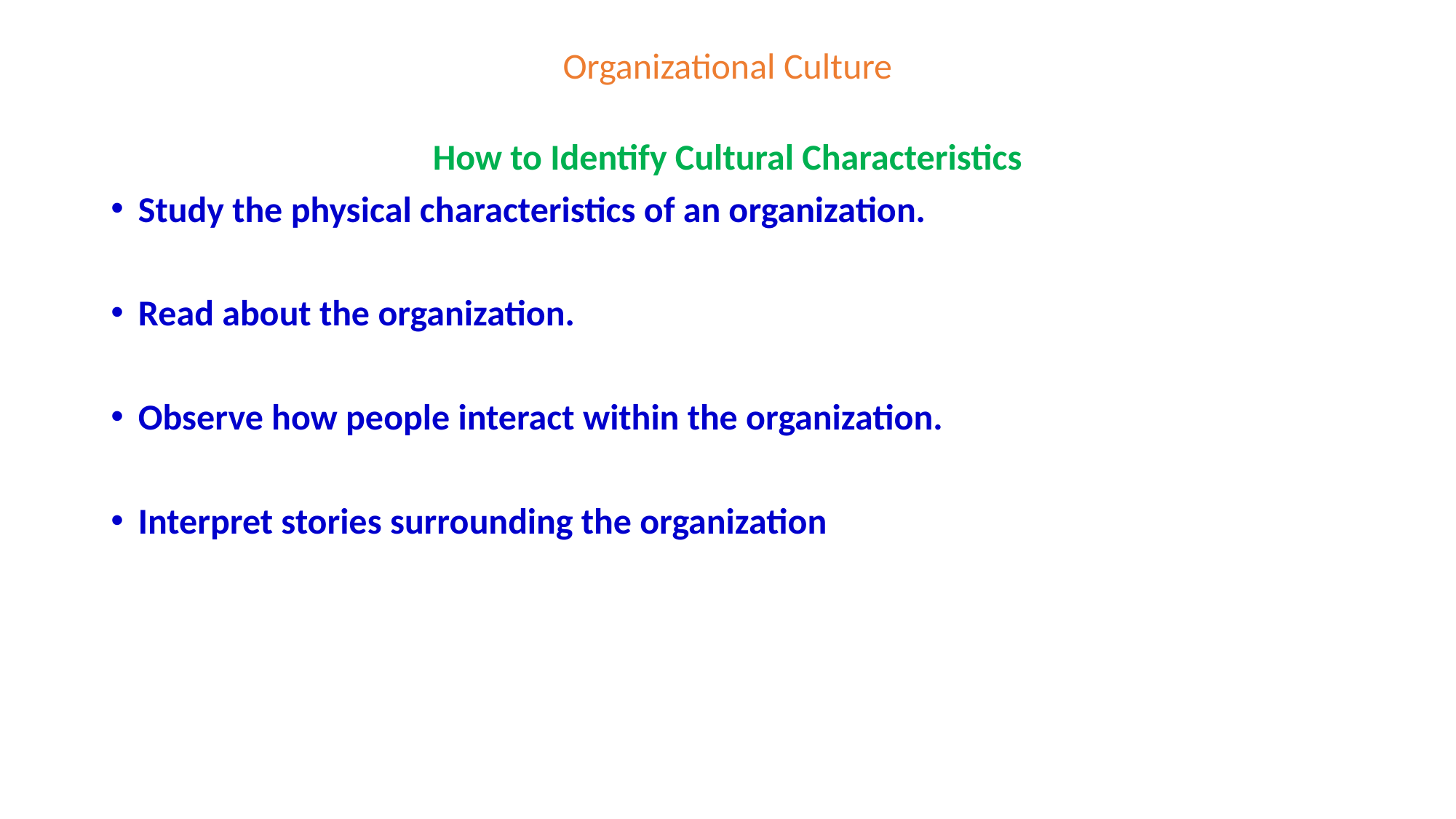

# Organizational Culture
How to Identify Cultural Characteristics
Study the physical characteristics of an organization.

Read about the organization.

Observe how people interact within the organization.

Interpret stories surrounding the organization